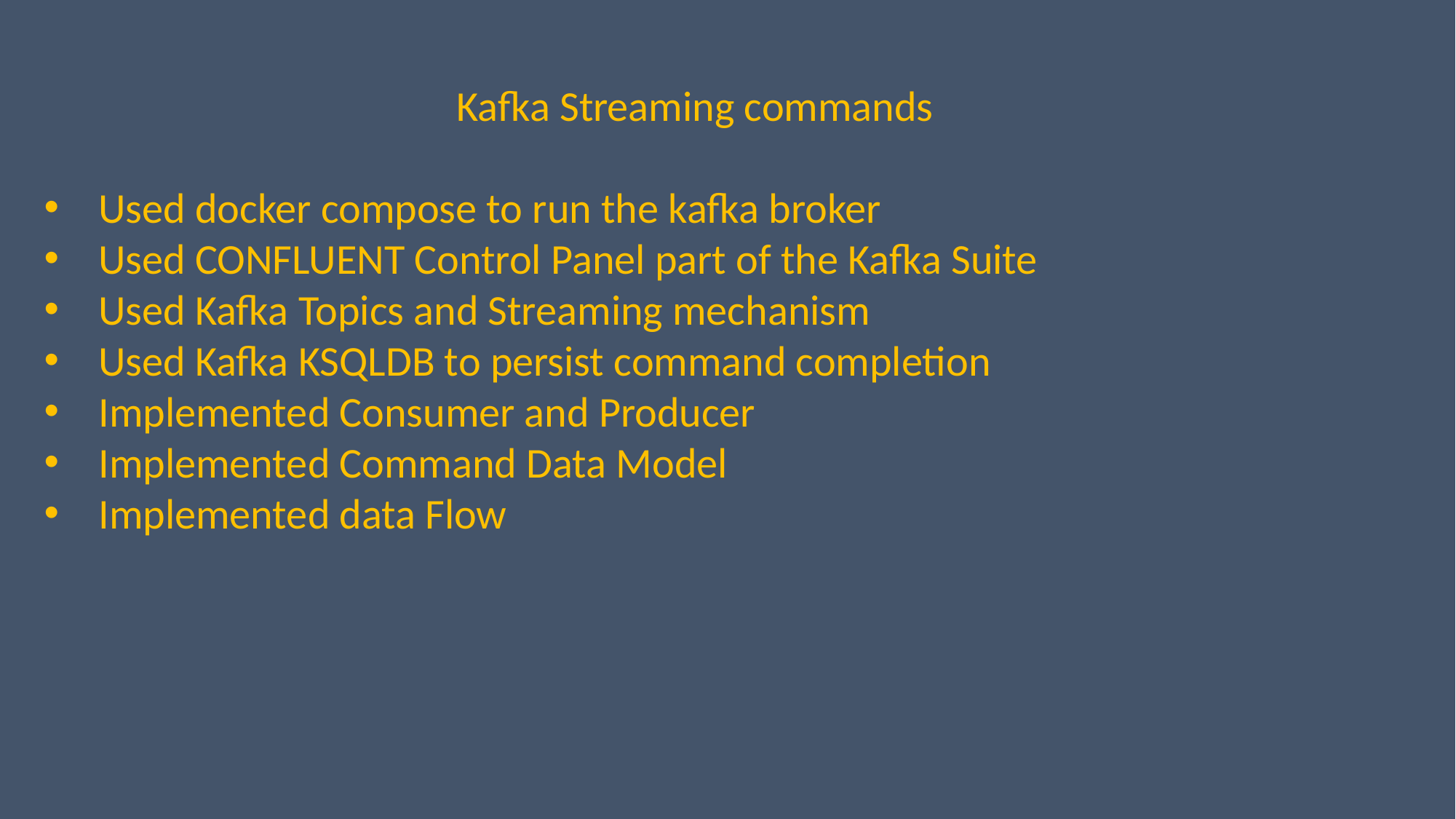

Kafka Streaming commands

Used docker compose to run the kafka broker
Used CONFLUENT Control Panel part of the Kafka Suite
Used Kafka Topics and Streaming mechanism
Used Kafka KSQLDB to persist command completion
Implemented Consumer and Producer
Implemented Command Data Model
Implemented data Flow